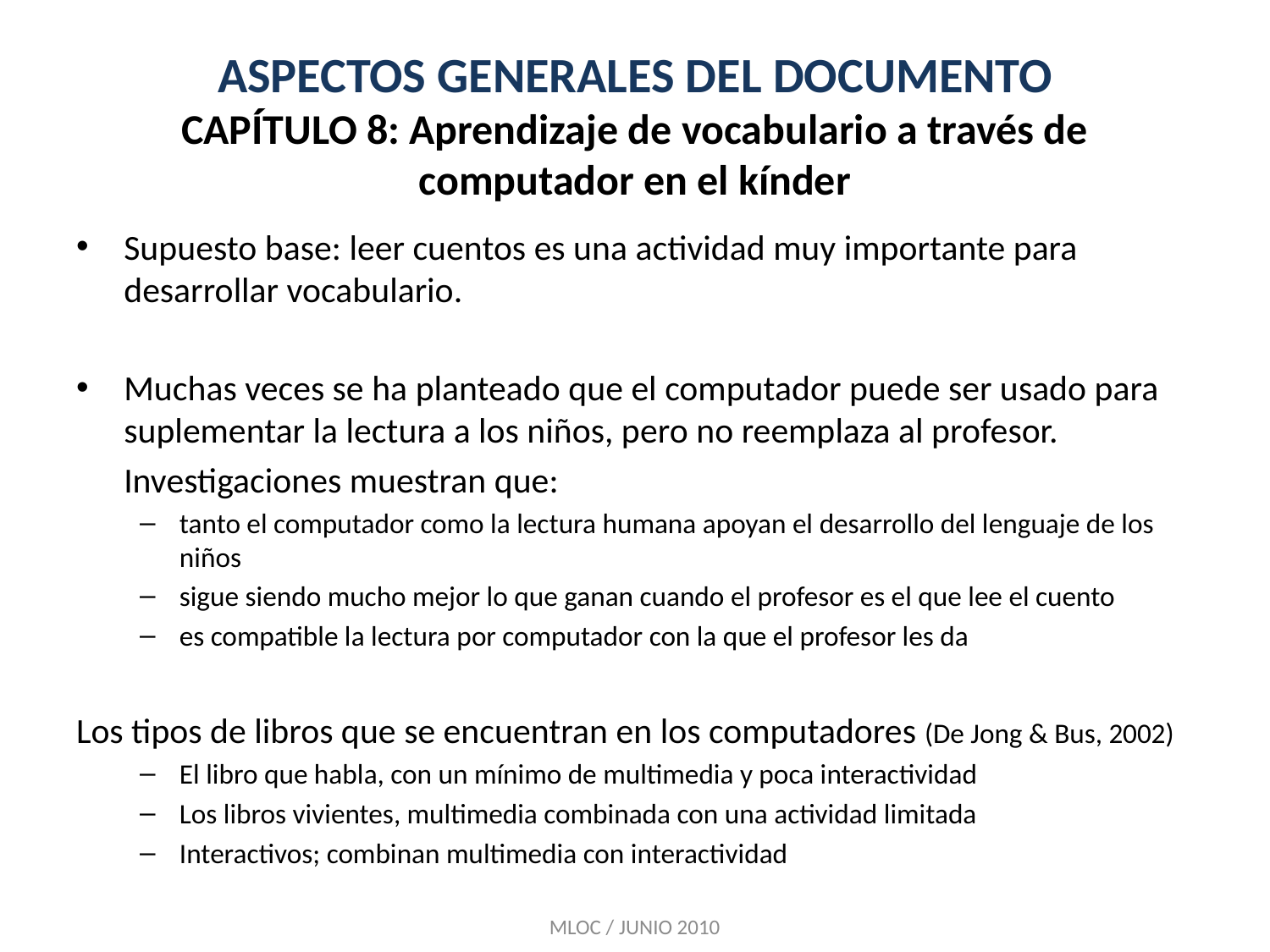

# ASPECTOS GENERALES DEL DOCUMENTO CAPÍTULO 8: Aprendizaje de vocabulario a través de computador en el kínder
Supuesto base: leer cuentos es una actividad muy importante para desarrollar vocabulario.

Muchas veces se ha planteado que el computador puede ser usado para suplementar la lectura a los niños, pero no reemplaza al profesor.
	Investigaciones muestran que:
tanto el computador como la lectura humana apoyan el desarrollo del lenguaje de los niños
sigue siendo mucho mejor lo que ganan cuando el profesor es el que lee el cuento
es compatible la lectura por computador con la que el profesor les da

Los tipos de libros que se encuentran en los computadores (De Jong & Bus, 2002)
El libro que habla, con un mínimo de multimedia y poca interactividad
Los libros vivientes, multimedia combinada con una actividad limitada
Interactivos; combinan multimedia con interactividad

MLOC / JUNIO 2010